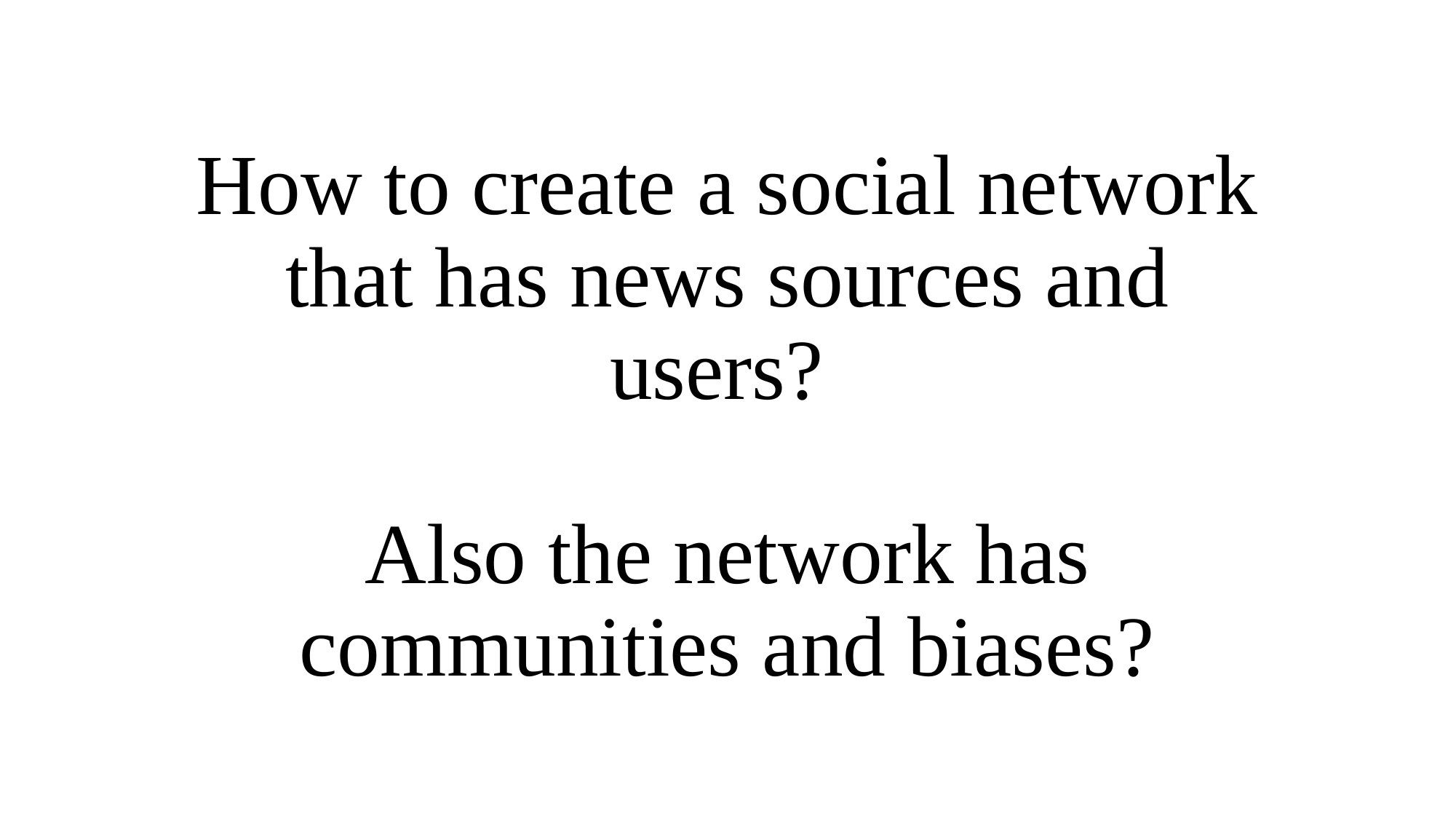

# How to create a social network that has news sources and users? Also the network has communities and biases?